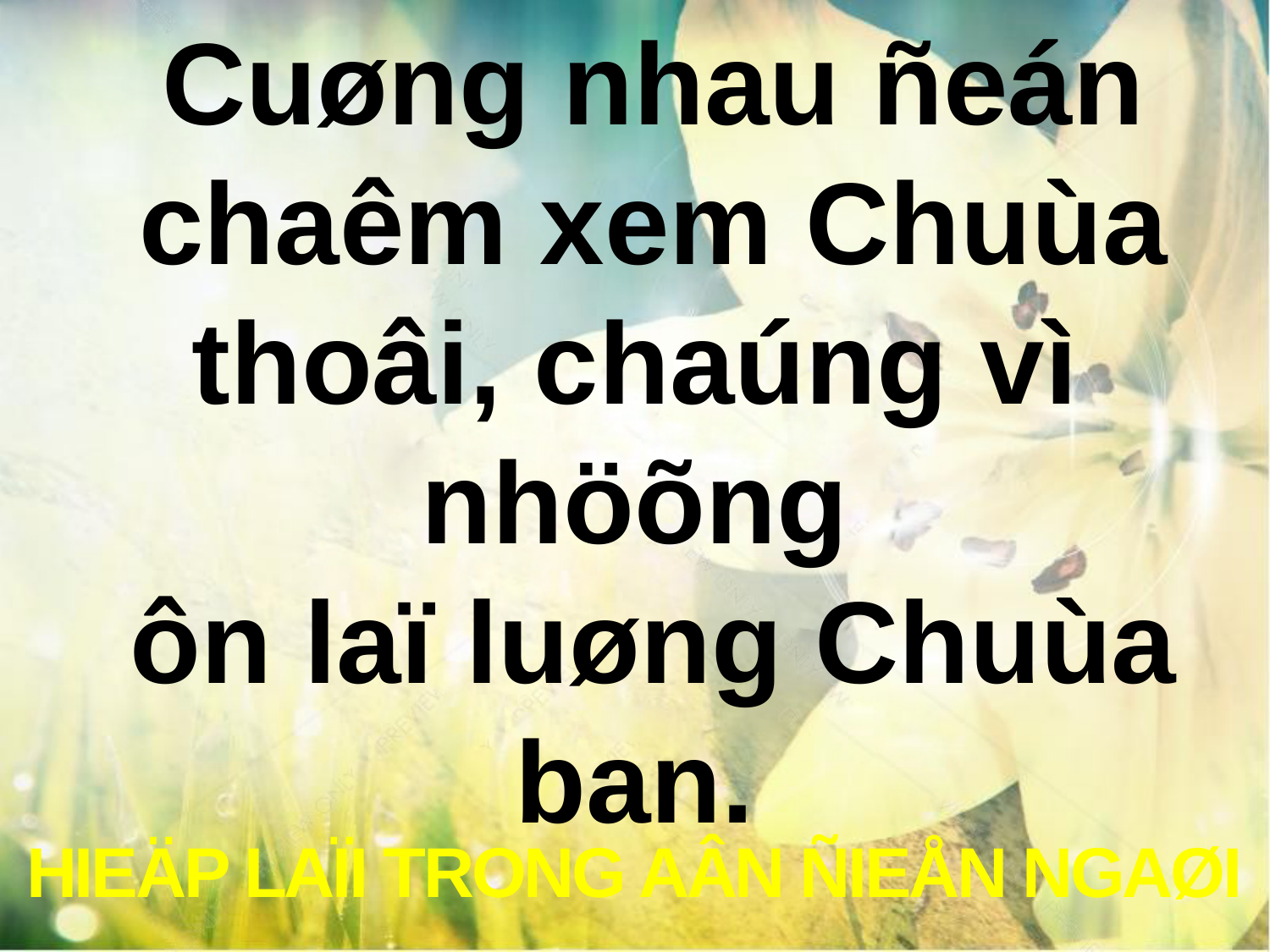

Cuøng nhau ñeán
chaêm xem Chuùa thoâi, chaúng vì nhöõng
ôn laï luøng Chuùa ban.
HIEÄP LAÏI TRONG AÂN ÑIEÅN NGAØI